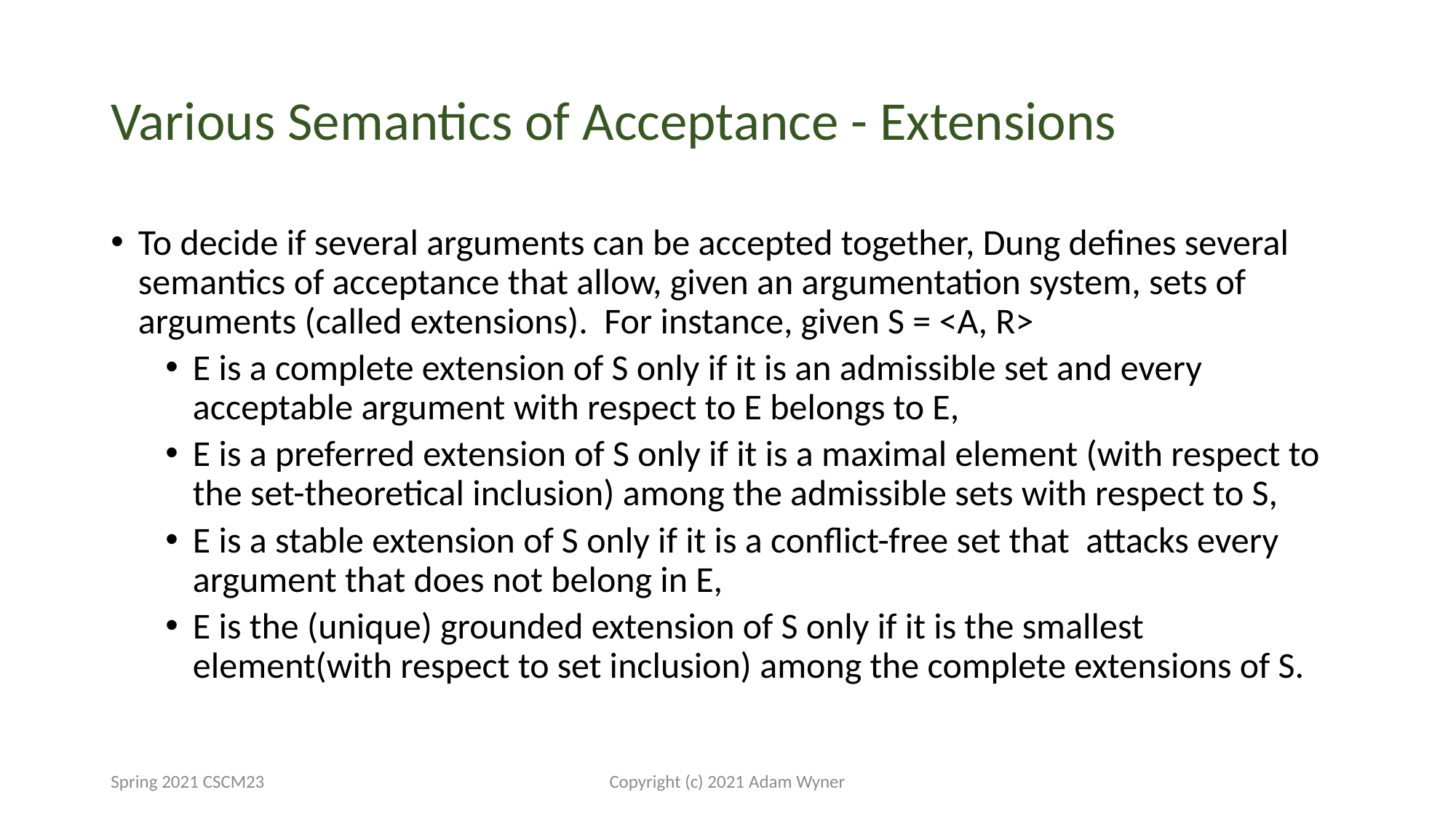

# Various Semantics of Acceptance - Extensions
To decide if several arguments can be accepted together, Dung defines several semantics of acceptance that allow, given an argumentation system, sets of  arguments (called extensions).  For instance, given S = <A, R>
E is a complete extension of S only if it is an admissible set and every acceptable argument with respect to E belongs to E,
E is a preferred extension of S only if it is a maximal element (with respect to the set-theoretical inclusion) among the admissible sets with respect to S,
E is a stable extension of S only if it is a conflict-free set that  attacks every argument that does not belong in E,
E is the (unique) grounded extension of S only if it is the smallest element(with respect to set inclusion) among the complete extensions of S.
Spring 2021 CSCM23
Copyright (c) 2021 Adam Wyner